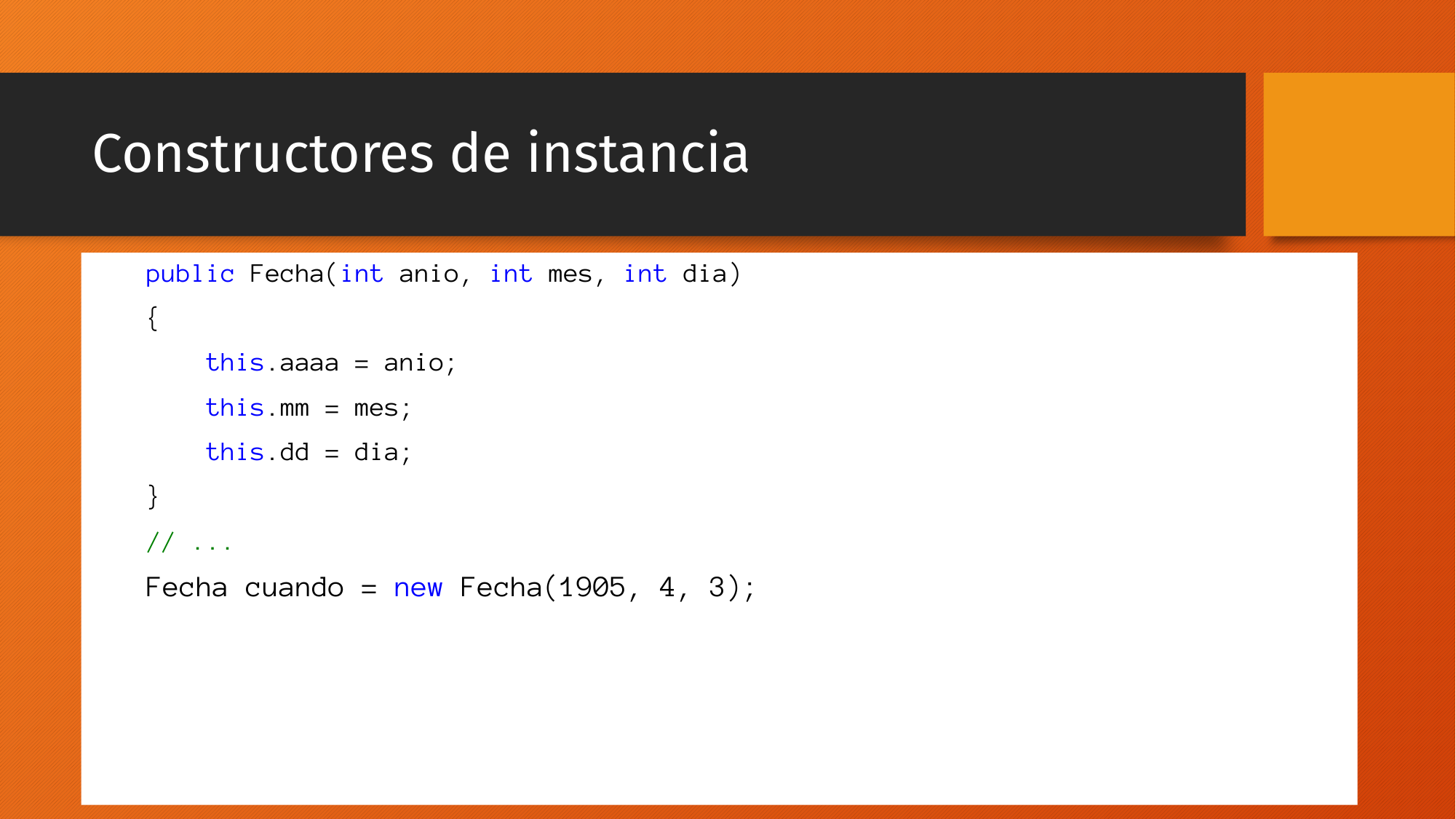

# Constructores de instancia
public Fecha(int anio, int mes, int dia)
{
    this.aaaa = anio;
    this.mm = mes;
    this.dd = dia;
}
// ...
Fecha cuando = new Fecha(1905, 4, 3);